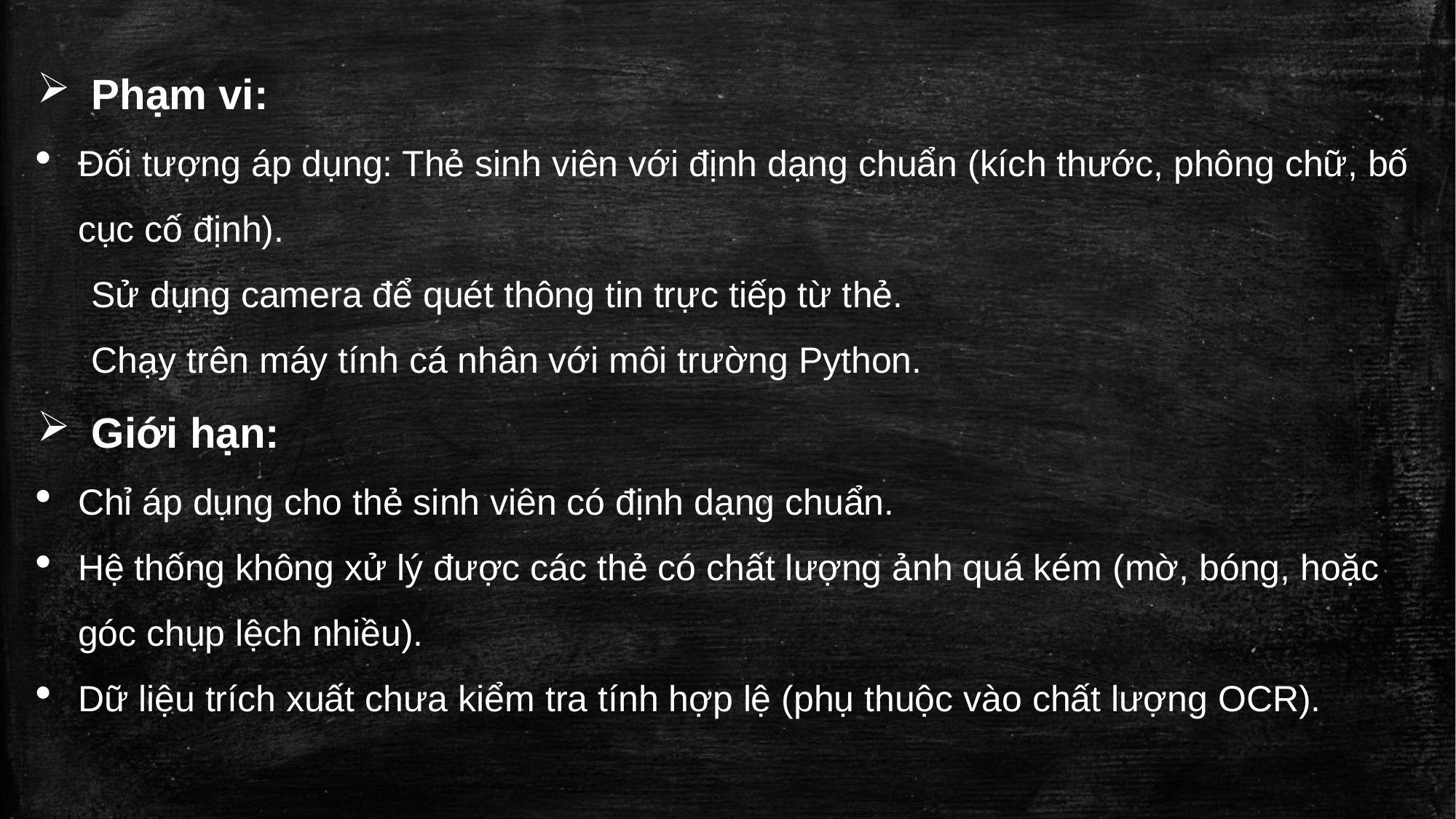

Phạm vi:
Đối tượng áp dụng: Thẻ sinh viên với định dạng chuẩn (kích thước, phông chữ, bố cục cố định).
Sử dụng camera để quét thông tin trực tiếp từ thẻ.
Chạy trên máy tính cá nhân với môi trường Python.
Giới hạn:
Chỉ áp dụng cho thẻ sinh viên có định dạng chuẩn.
Hệ thống không xử lý được các thẻ có chất lượng ảnh quá kém (mờ, bóng, hoặc góc chụp lệch nhiều).
Dữ liệu trích xuất chưa kiểm tra tính hợp lệ (phụ thuộc vào chất lượng OCR).